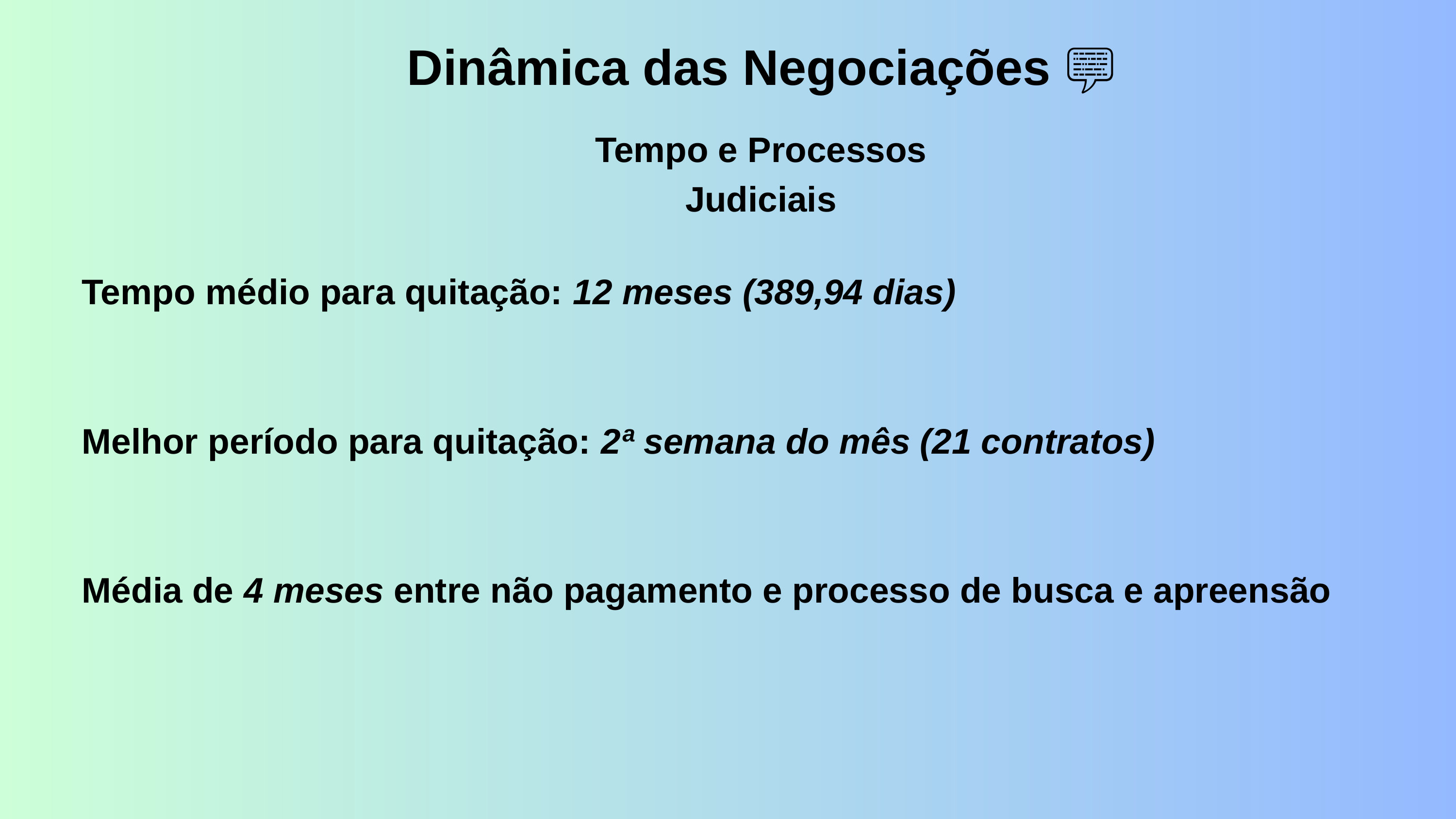

Dinâmica das Negociações 💬
Tempo e Processos Judiciais
Tempo médio para quitação: 12 meses (389,94 dias)

Melhor período para quitação: 2ª semana do mês (21 contratos)

Média de 4 meses entre não pagamento e processo de busca e apreensão